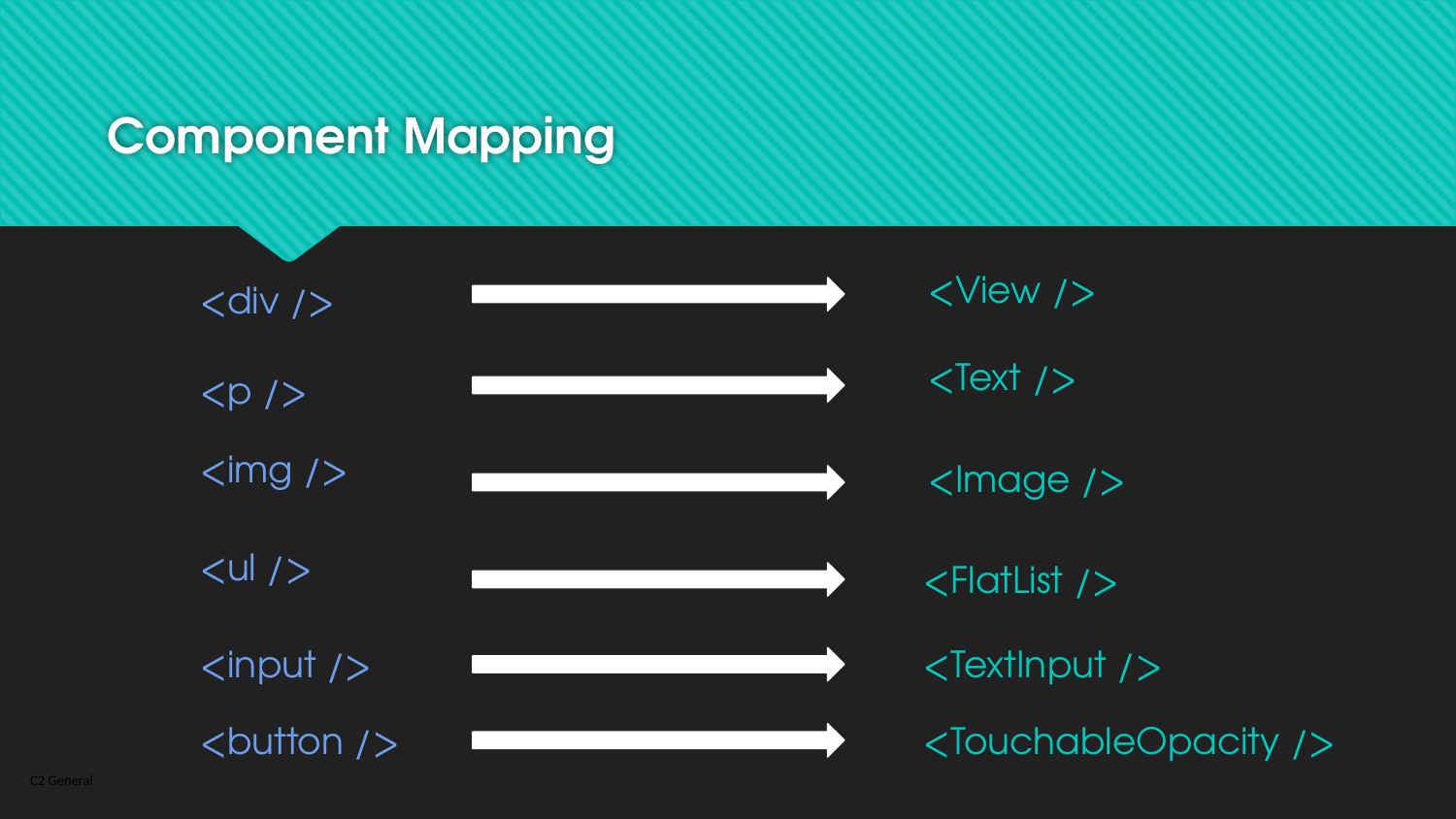

# Component Mapping
<View />
<div />

<Text />
<p />

<img />
<Image />

<ul />
<FlatList />

<input />
<TextInput />

<button />
<TouchableOpacity />